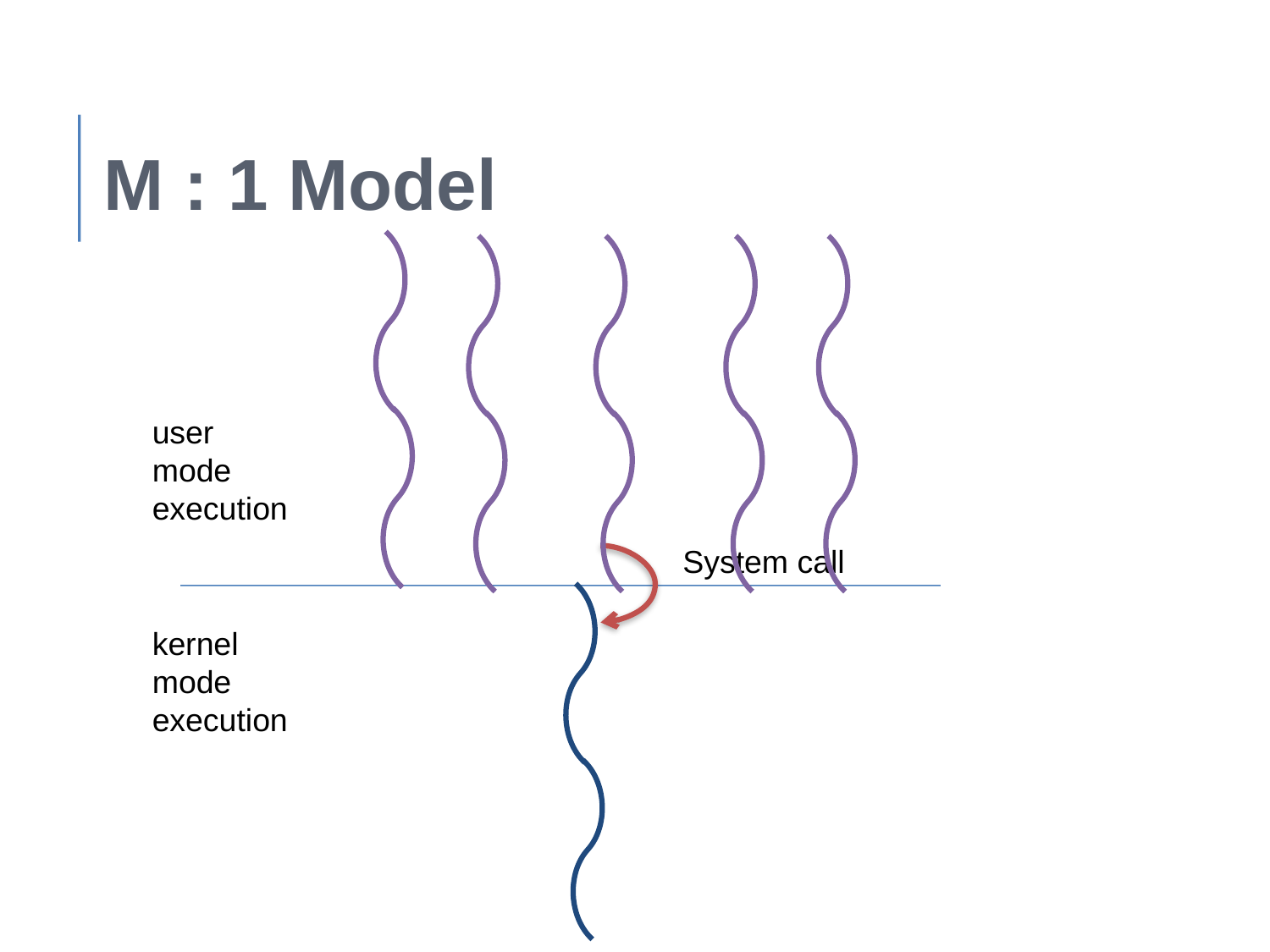

M : 1 Model

user
mode
execution

System call

kernel
mode
execution